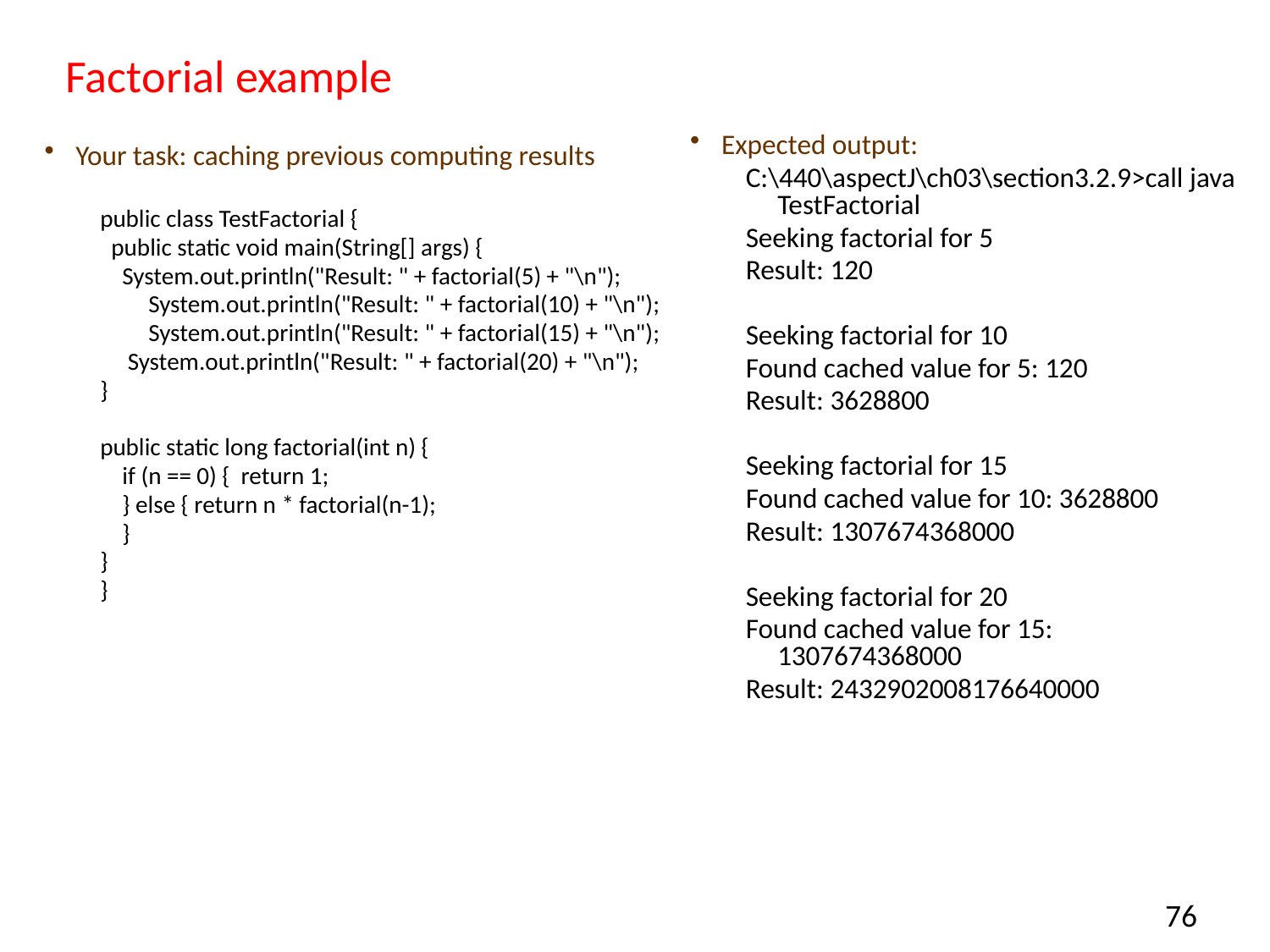

# Factorial example
Expected output:
C:\440\aspectJ\ch03\section3.2.9>call java TestFactorial
Seeking factorial for 5
Result: 120

Seeking factorial for 10
Found cached value for 5: 120
Result: 3628800

Seeking factorial for 15
Found cached value for 10: 3628800
Result: 1307674368000

Seeking factorial for 20
Found cached value for 15: 1307674368000
Result: 2432902008176640000

Your task: caching previous computing results

public class TestFactorial {
  public static void main(String[] args) {
    System.out.println("Result: " + factorial(5) + "\n");
	   System.out.println("Result: " + factorial(10) + "\n");
	   System.out.println("Result: " + factorial(15) + "\n");
     System.out.println("Result: " + factorial(20) + "\n");
}

public static long factorial(int n) {
    if (n == 0) {  return 1;
    } else { return n * factorial(n-1);
    }
}
}
76